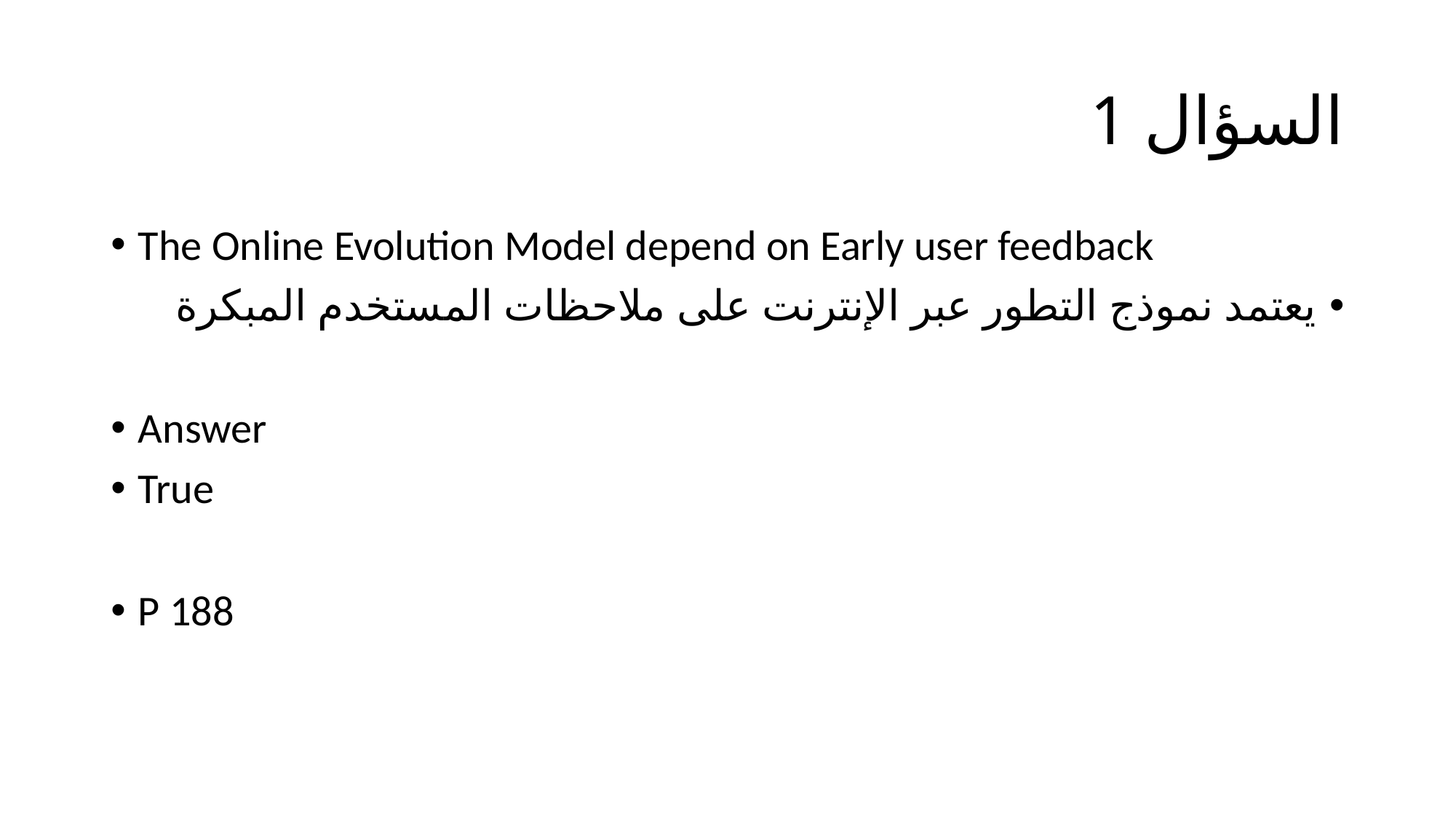

# السؤال 1
The Online Evolution Model depend on Early user feedback
يعتمد نموذج التطور عبر الإنترنت على ملاحظات المستخدم المبكرة

Answer
True

P 188